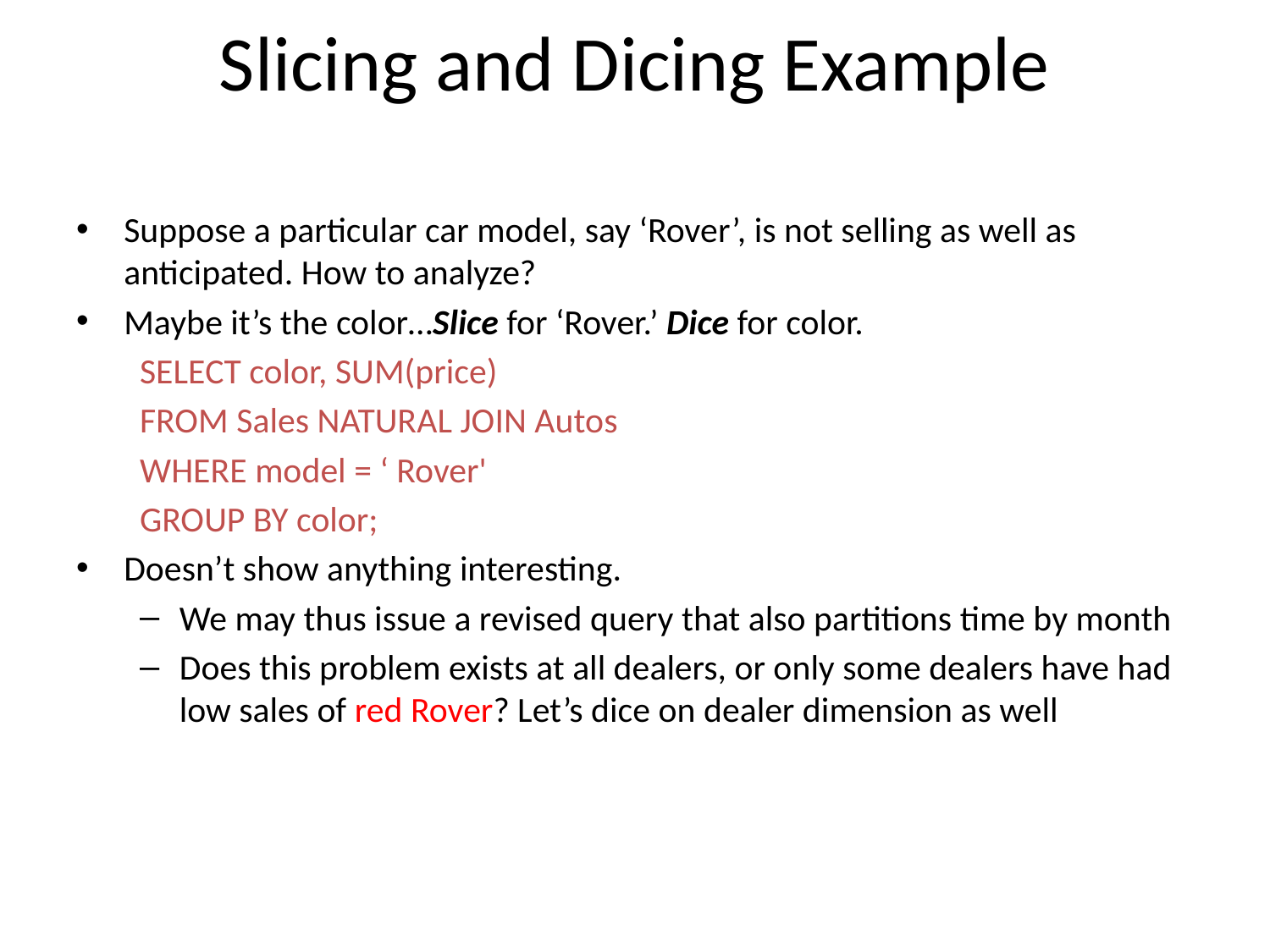

# Slicing and Dicing Example
Suppose a particular car model, say ‘Rover’, is not selling as well as anticipated. How to analyze?
Maybe it’s the color…Slice for ‘Rover.’ Dice for color.
SELECT color, SUM(price)
FROM Sales NATURAL JOIN Autos
WHERE model = ‘ Rover'
GROUP BY color;
Doesn’t show anything interesting.
We may thus issue a revised query that also partitions time by month
Does this problem exists at all dealers, or only some dealers have had low sales of red Rover? Let’s dice on dealer dimension as well